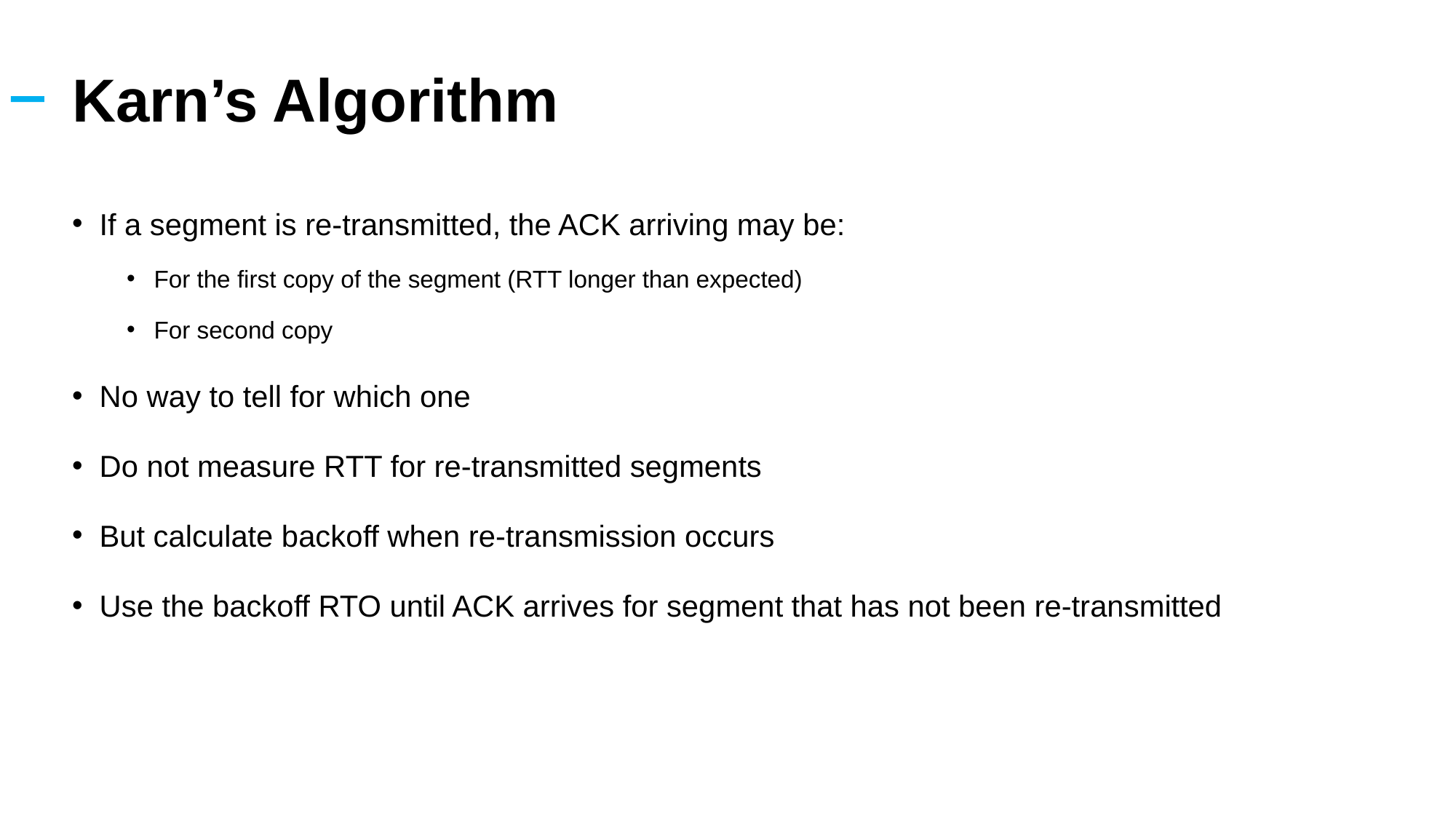

# Karn’s Algorithm

If a segment is re-transmitted, the ACK arriving may be:
For the first copy of the segment (RTT longer than expected)
For second copy
No way to tell for which one
Do not measure RTT for re-transmitted segments
But calculate backoff when re-transmission occurs
Use the backoff RTO until ACK arrives for segment that has not been re-transmitted